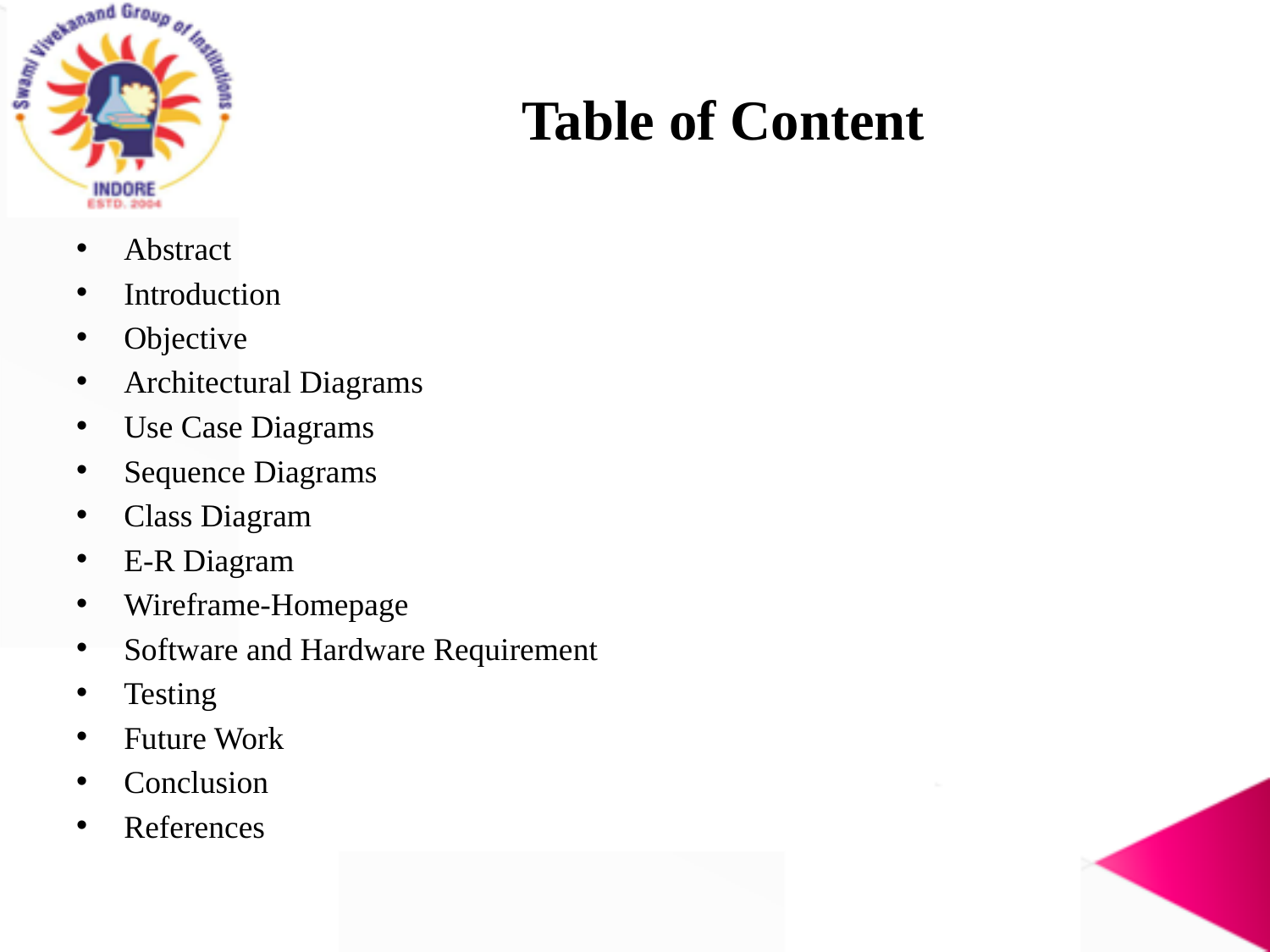

# Table of Content
Abstract
Introduction
Objective
Architectural Diagrams
Use Case Diagrams
Sequence Diagrams
Class Diagram
E-R Diagram
Wireframe-Homepage
Software and Hardware Requirement
Testing
Future Work
Conclusion
References